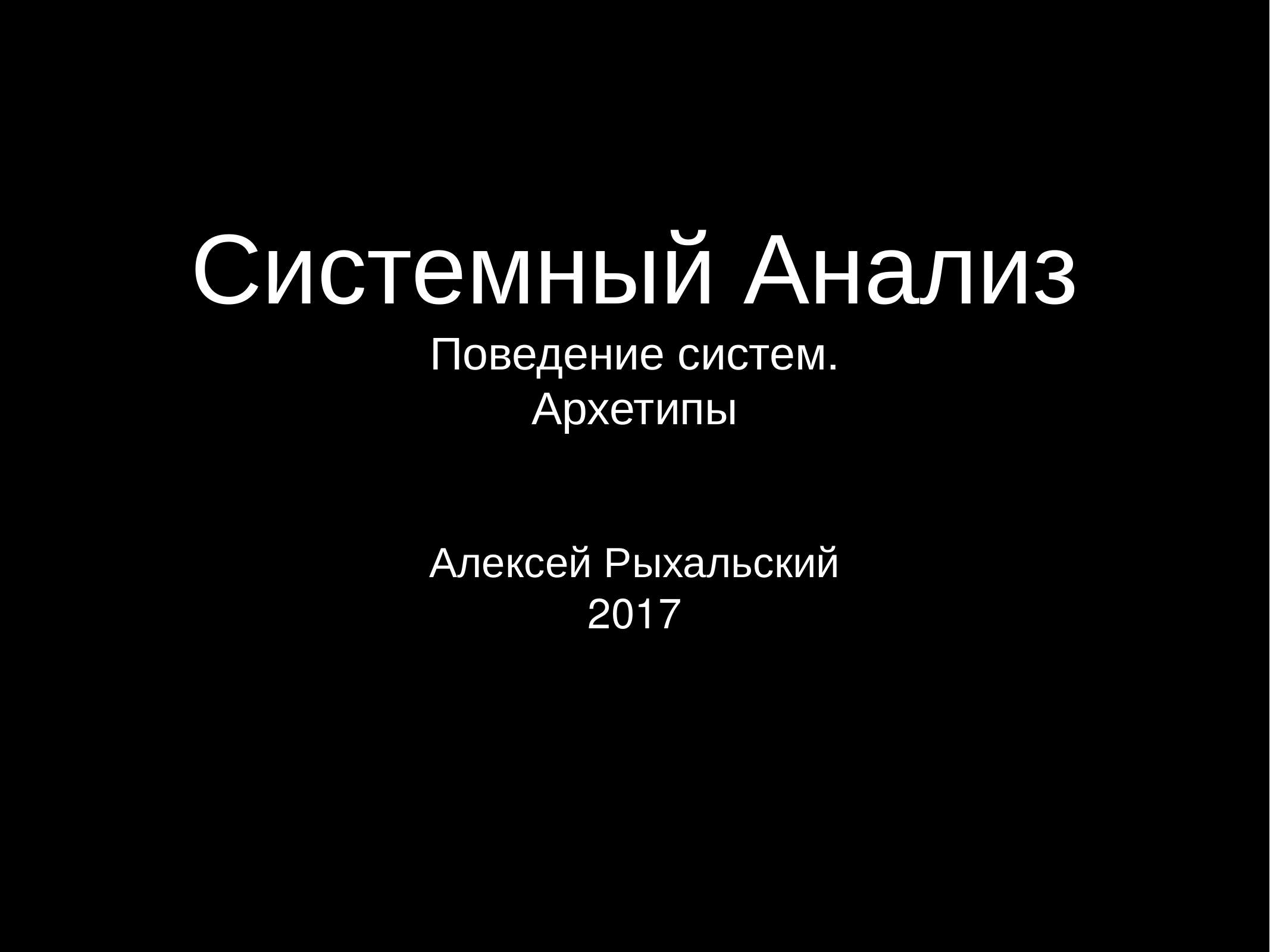

# Системный Анализ
Поведение систем.
Архетипы
Алексей Рыхальский
2017
1